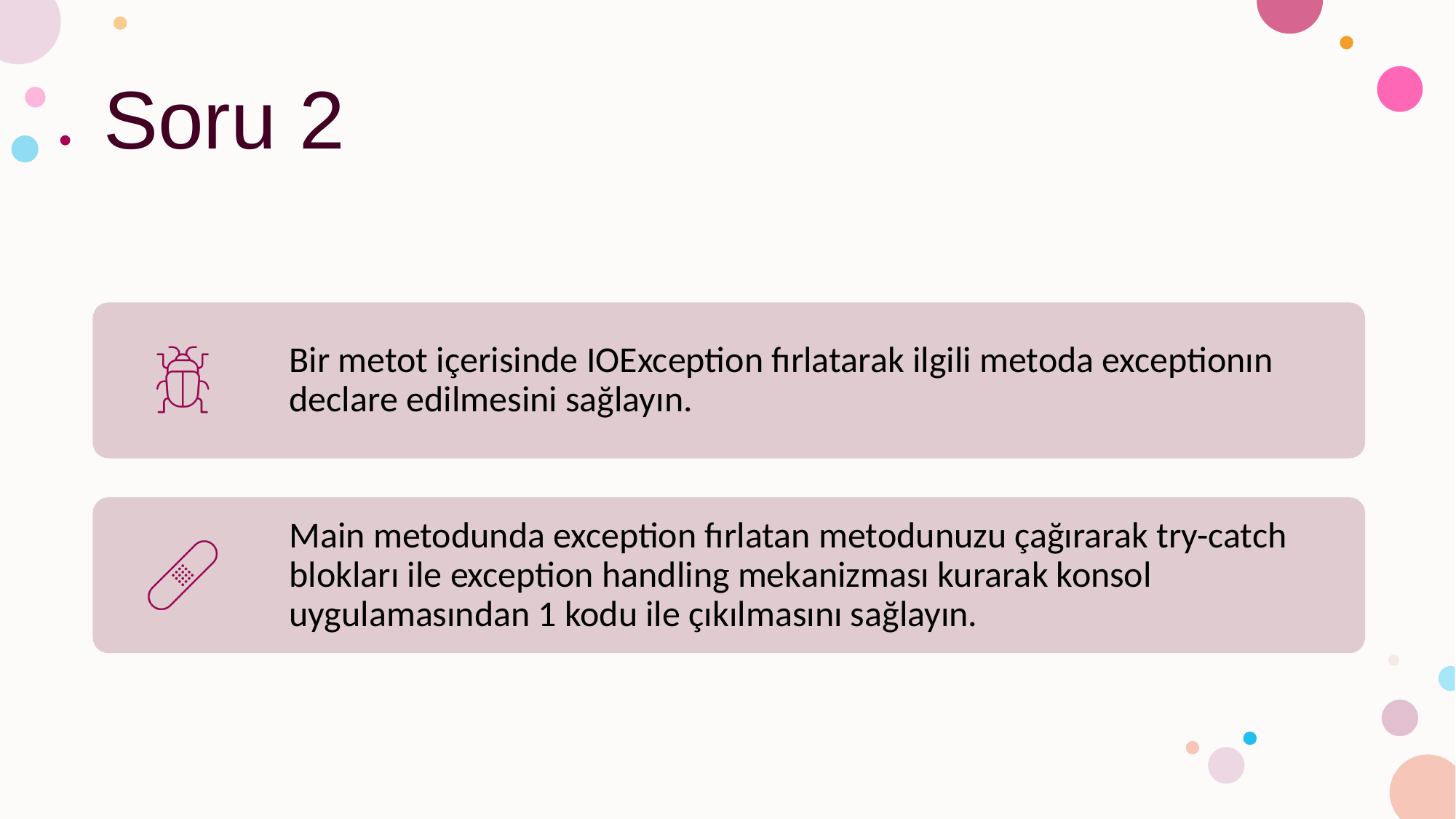

# Soru 2
Bir metot içerisinde IOException fırlatarak ilgili metoda exceptionın declare edilmesini sağlayın.
Main metodunda exception fırlatan metodunuzu çağırarak try-catch blokları ile exception handling mekanizması kurarak konsol uygulamasından 1 kodu ile çıkılmasını sağlayın.